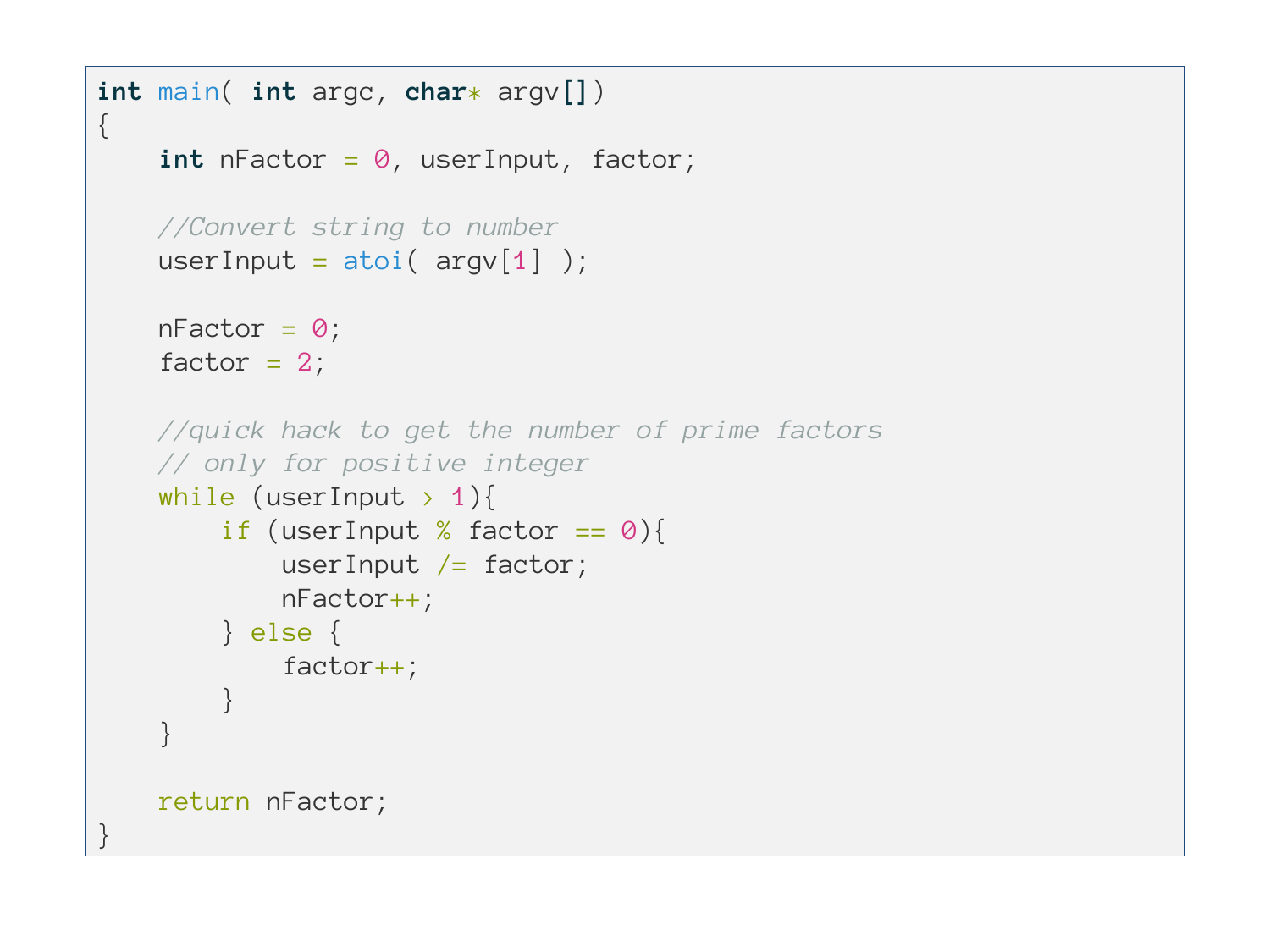

int main( int argc, char* argv[])
{
    int nFactor = 0, userInput, factor;

    //Convert string to number
    userInput = atoi( argv[1] );

    nFactor = 0;
    factor = 2;
    //quick hack to get the number of prime factors
    // only for positive integer
    while (userInput > 1){
        if (userInput % factor == 0){
            userInput /= factor;
            nFactor++;
        } else {
            factor++;
        }
    }
    return nFactor;
}